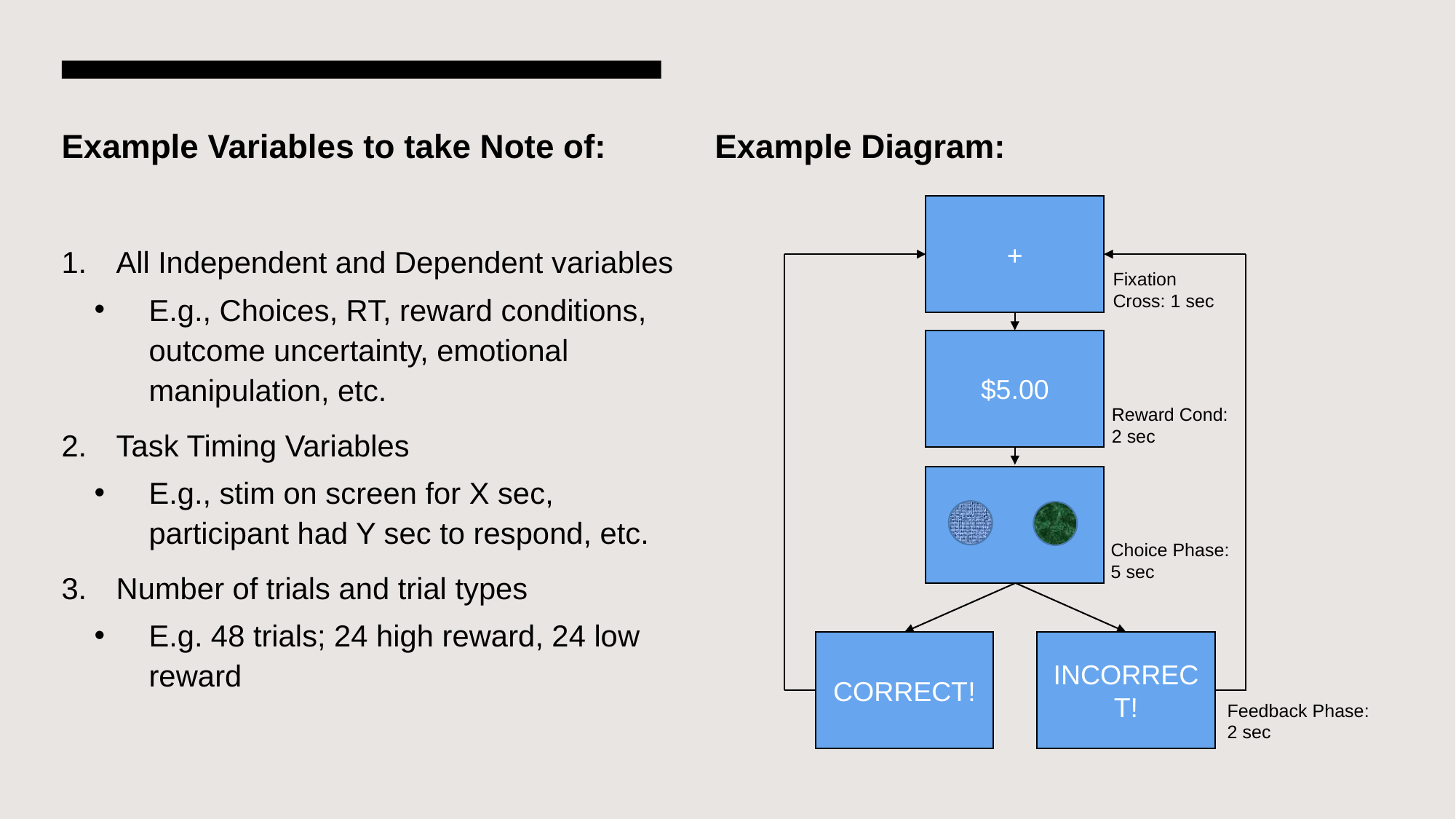

Example Variables to take Note of:

All Independent and Dependent variables
E.g., Choices, RT, reward conditions, outcome uncertainty, emotional manipulation, etc.
Task Timing Variables
E.g., stim on screen for X sec, participant had Y sec to respond, etc.
Number of trials and trial types
E.g. 48 trials; 24 high reward, 24 low reward

Example Diagram:
+
Fixation Cross: 1 sec
$5.00
Reward Cond:
2 sec

Choice Phase:
5 sec
CORRECT!
INCORRECT!
Feedback Phase:
2 sec